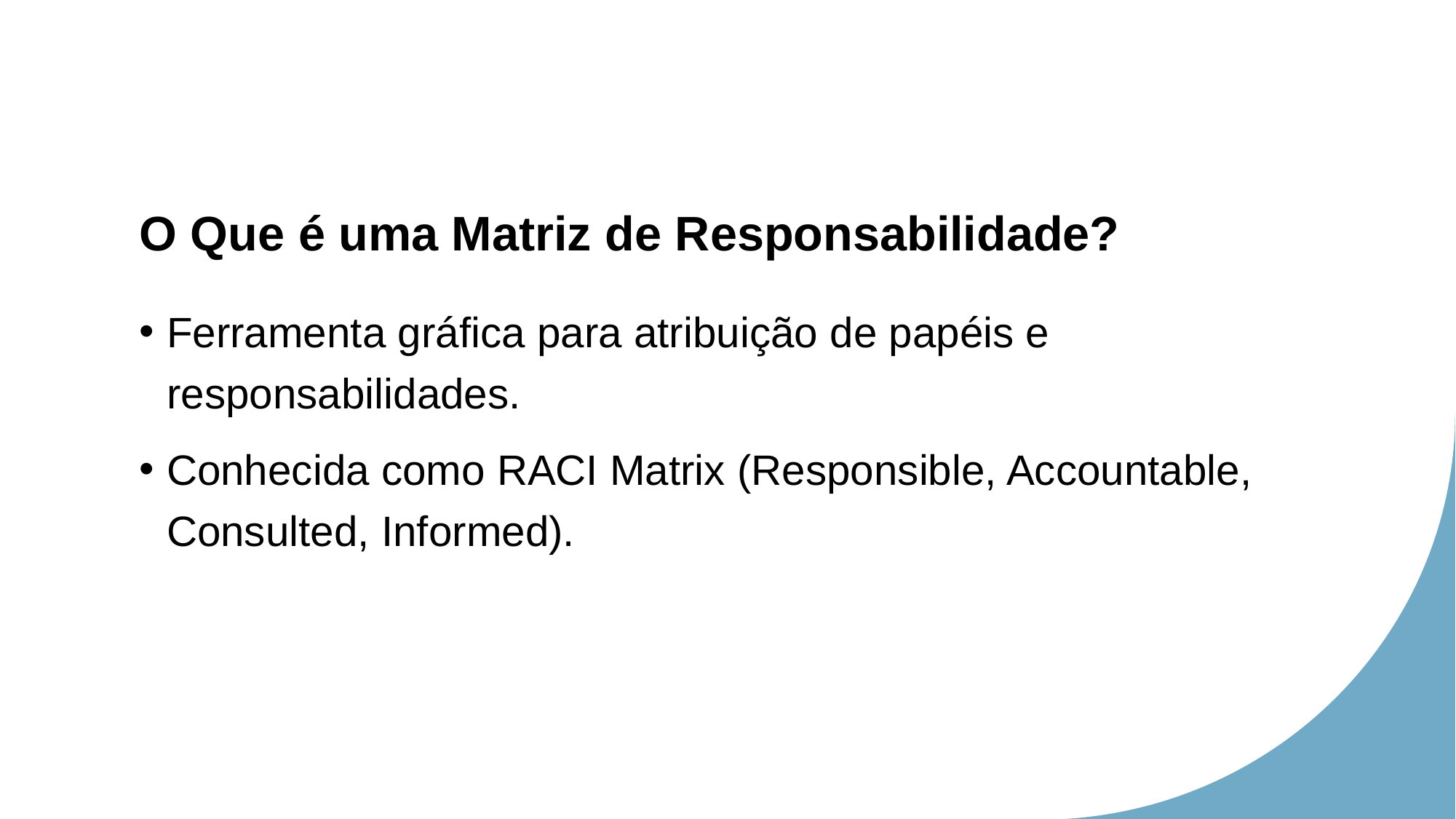

# O Que é uma Matriz de Responsabilidade?
Ferramenta gráfica para atribuição de papéis e responsabilidades.
Conhecida como RACI Matrix (Responsible, Accountable, Consulted, Informed).